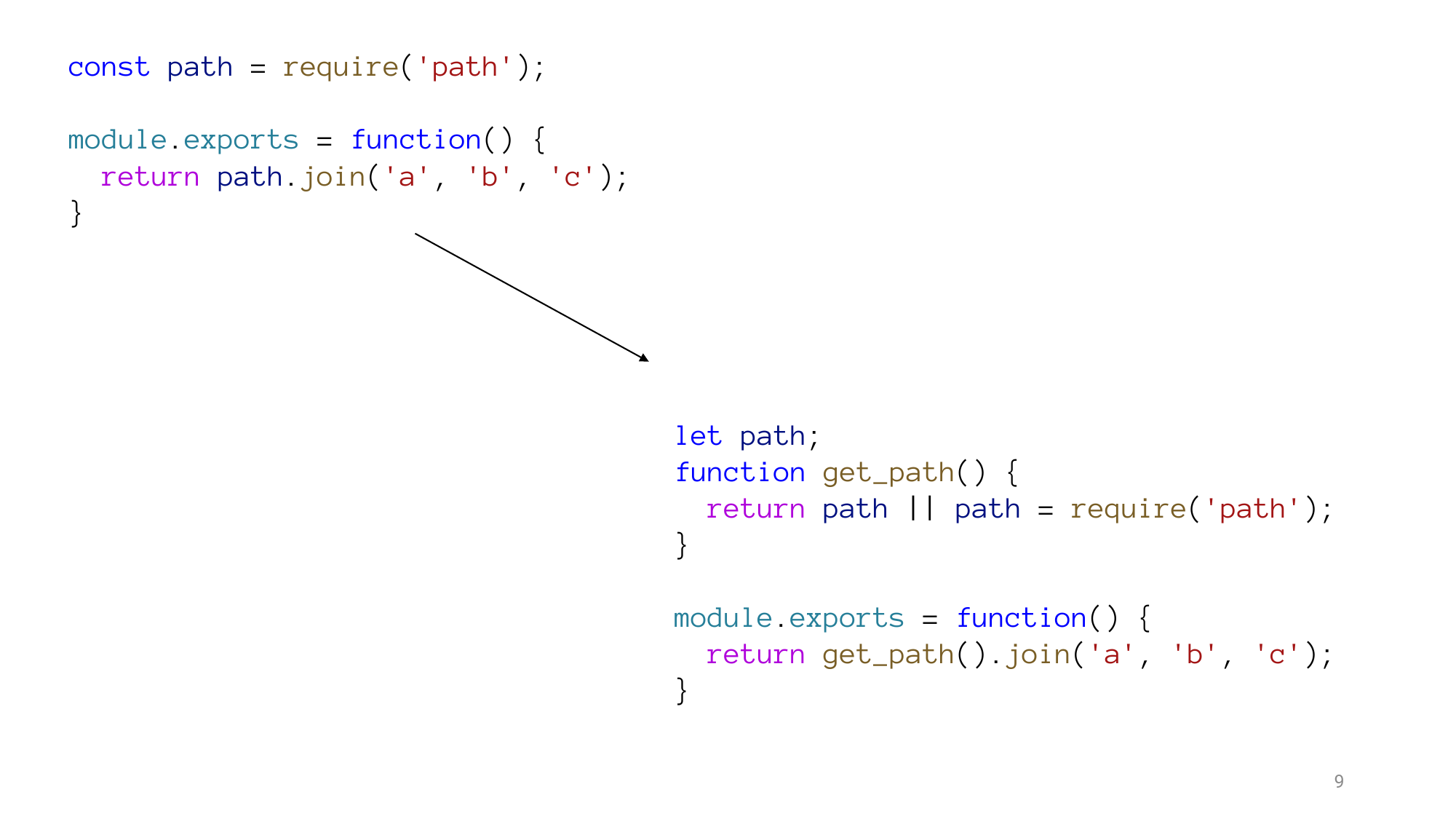

const path = require('path');
module.exports = function() {
  return path.join('a', 'b', 'c');
}
let path;
function get_path() {
  return path || path = require('path');
}
module.exports = function() {
  return get_path().join('a', 'b', 'c');
}
9